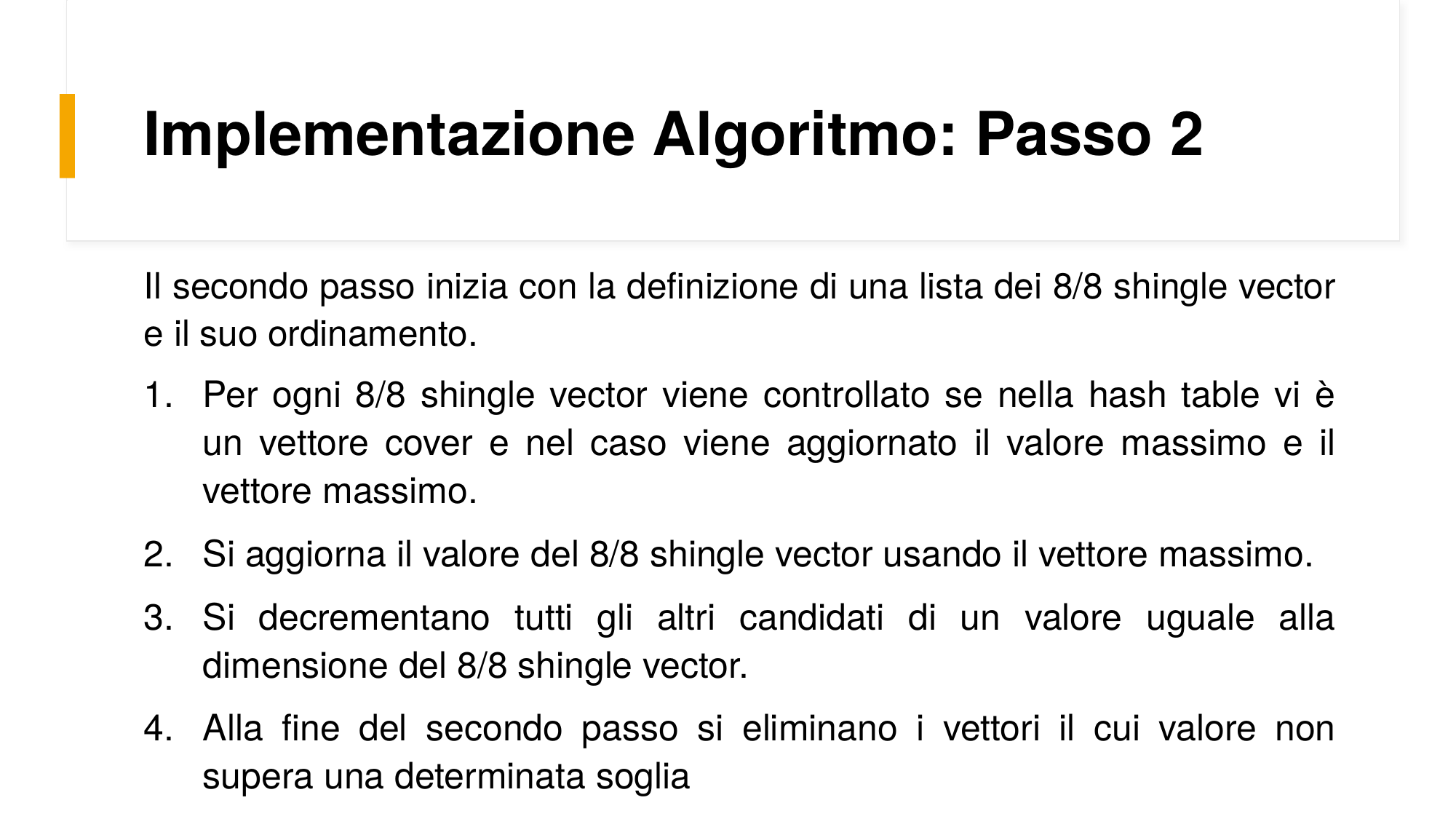

# Implementazione Algoritmo: Passo 2
Il secondo passo inizia con la definizione di una lista dei 8/8 shingle vector e il suo ordinamento.
Per ogni 8/8 shingle vector viene controllato se nella hash table vi è un vettore cover e nel caso viene aggiornato il valore massimo e il vettore massimo.
Si aggiorna il valore del 8/8 shingle vector usando il vettore massimo.
Si decrementano tutti gli altri candidati di un valore uguale alla dimensione del 8/8 shingle vector.
Alla fine del secondo passo si eliminano i vettori il cui valore non supera una determinata soglia